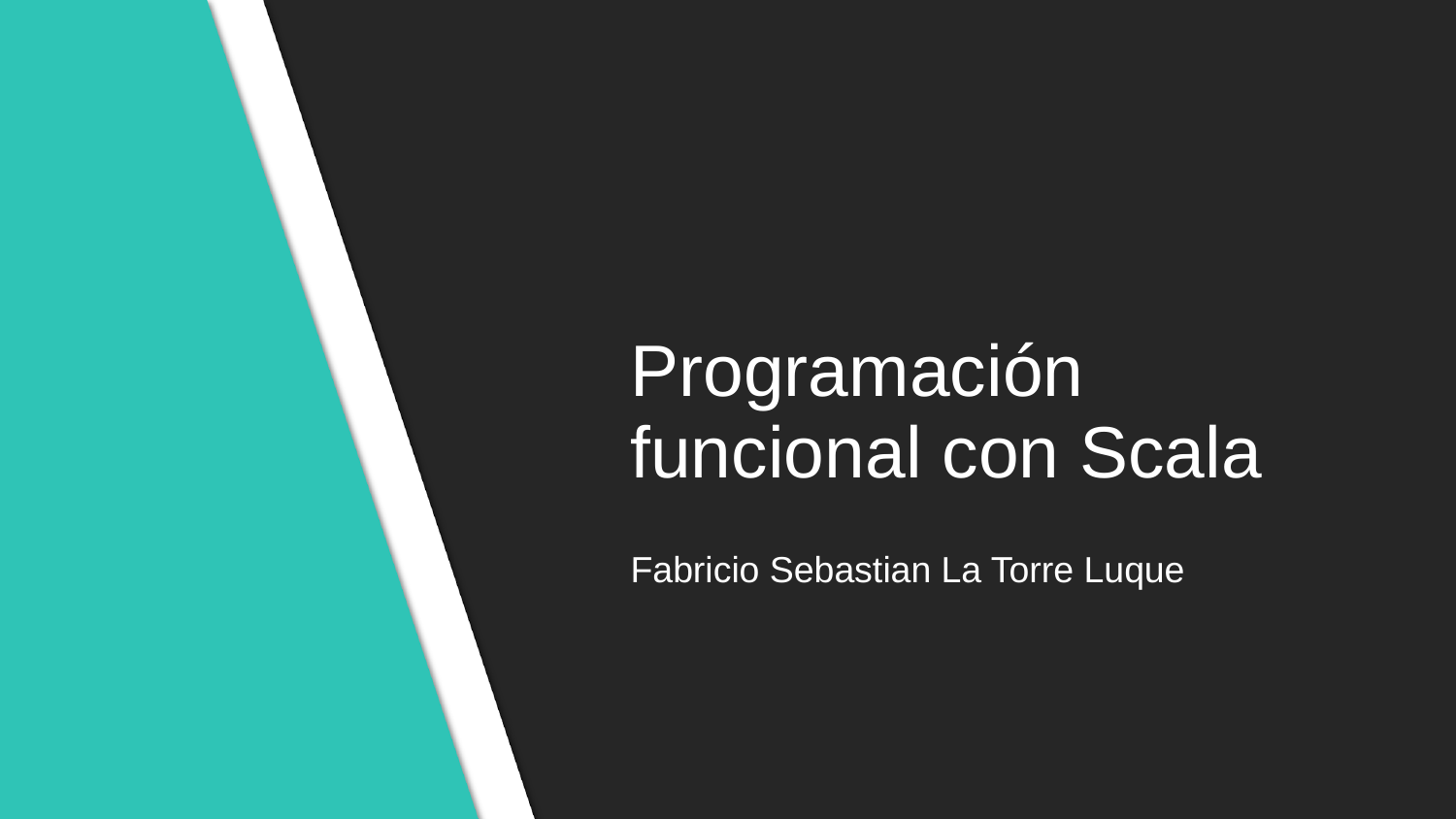

# Programación funcional con Scala
Fabricio Sebastian La Torre Luque